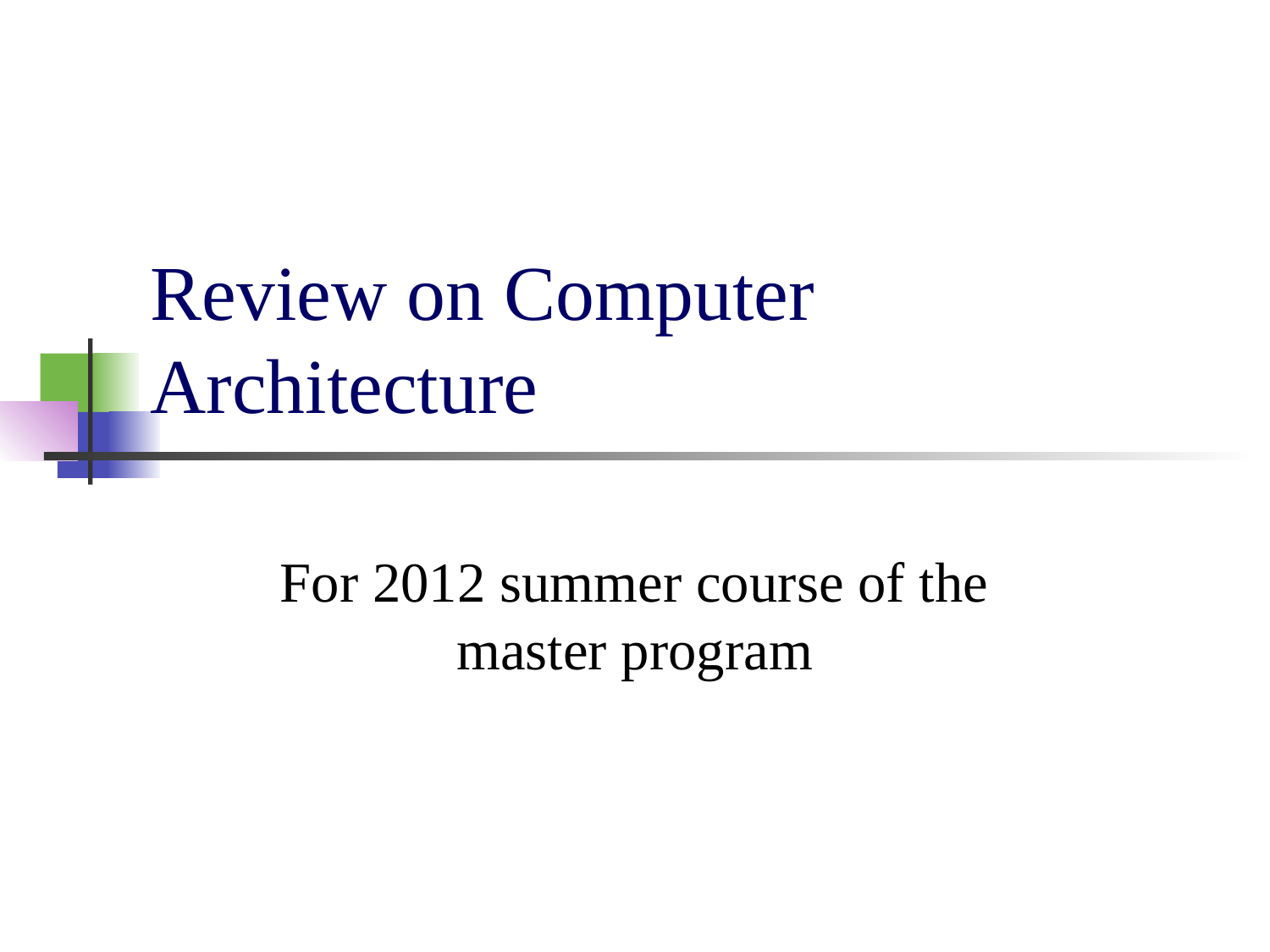

# Review on Computer Architecture
For 2012 summer course of the master program